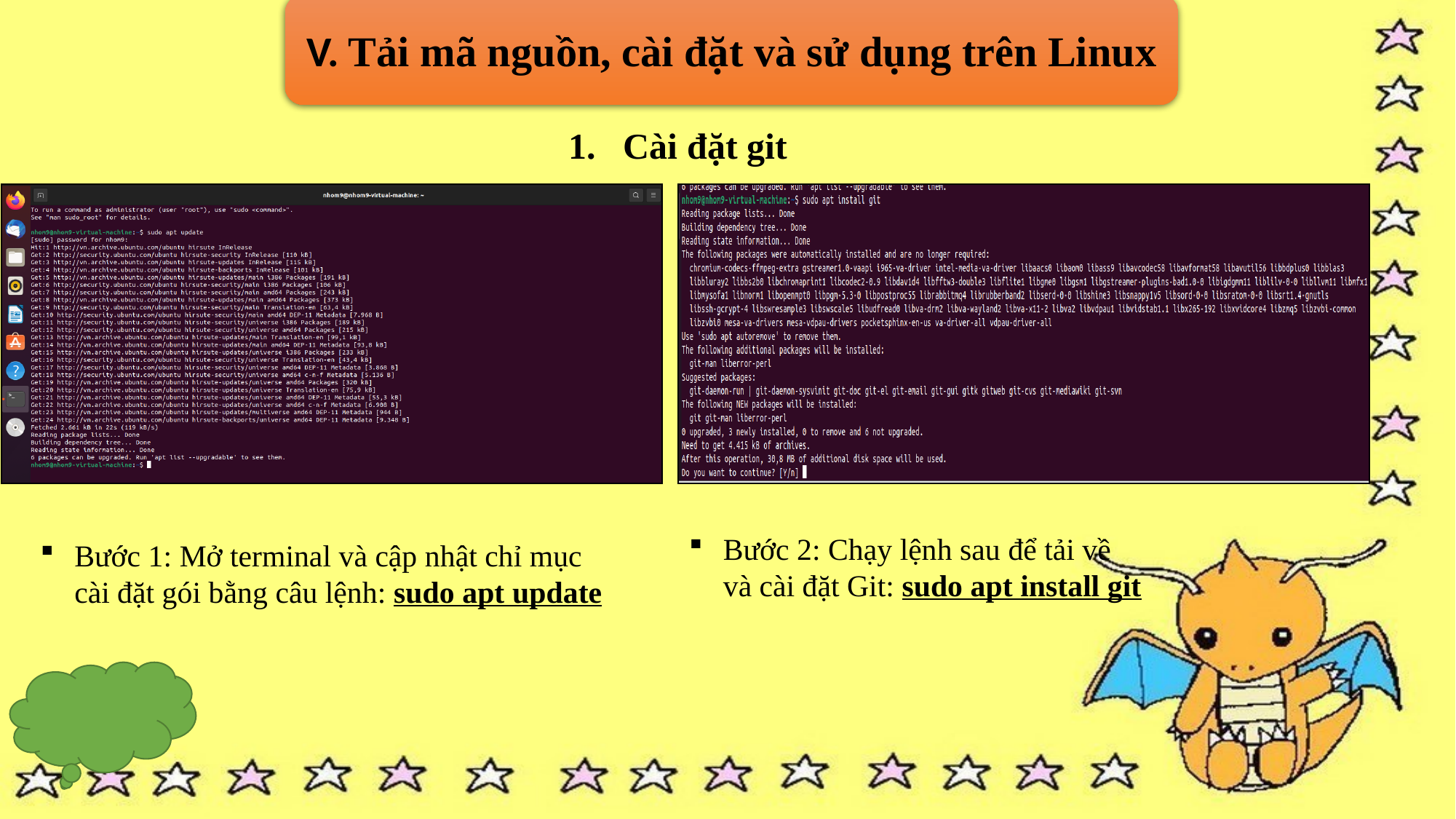

V. Tải mã nguồn, cài đặt và sử dụng trên Linux
Cài đặt git

Bước 2: Chạy lệnh sau để tải về và cài đặt Git: sudo apt install git

Bước 1: Mở terminal và cập nhật chỉ mục cài đặt gói bằng câu lệnh: sudo apt update